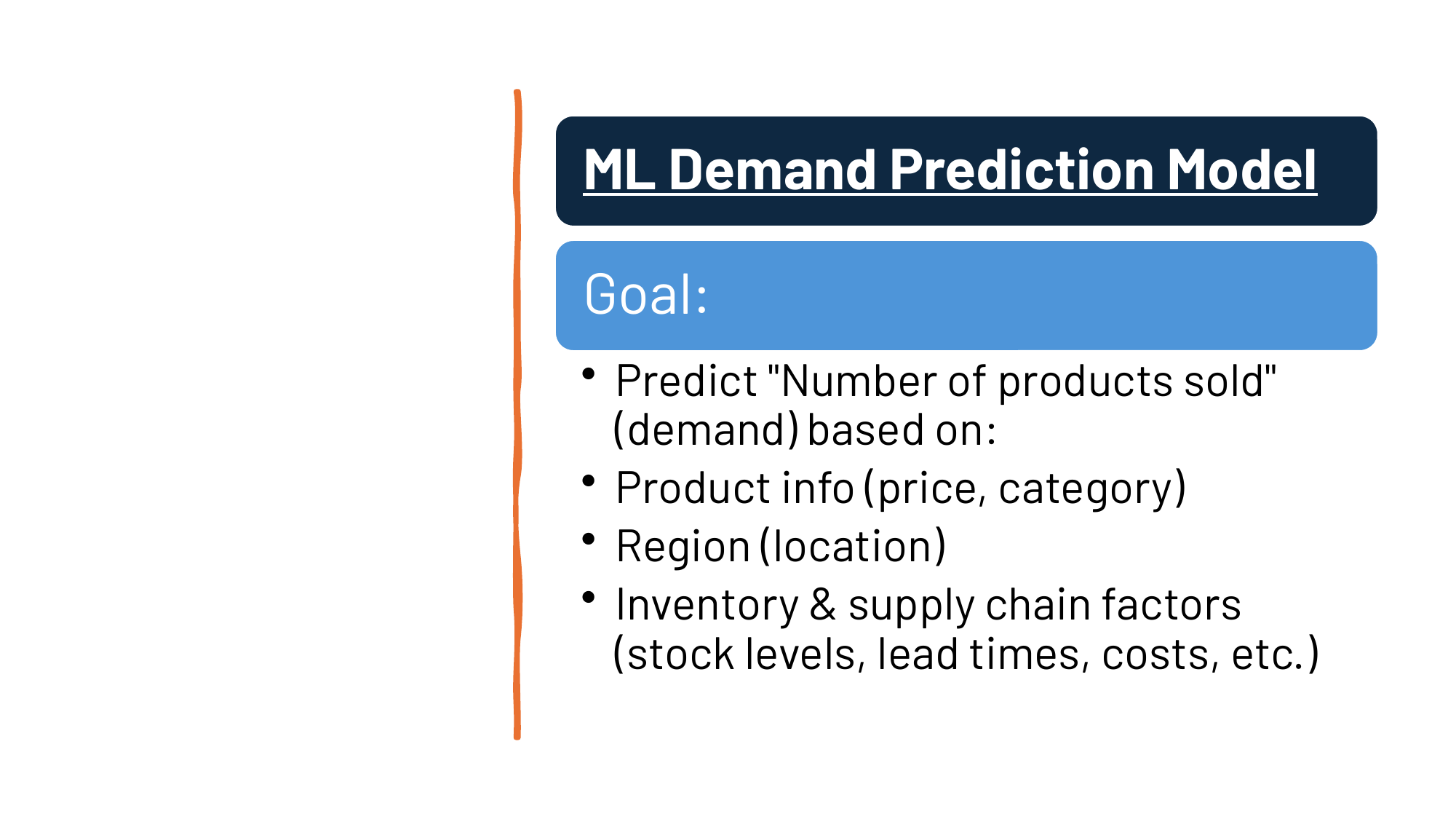

ML Demand Prediction Model
Goal:
Predict "Number of products sold" (demand) based on:
Product info (price, category)
Region (location)
Inventory & supply chain factors (stock levels, lead times, costs, etc.)